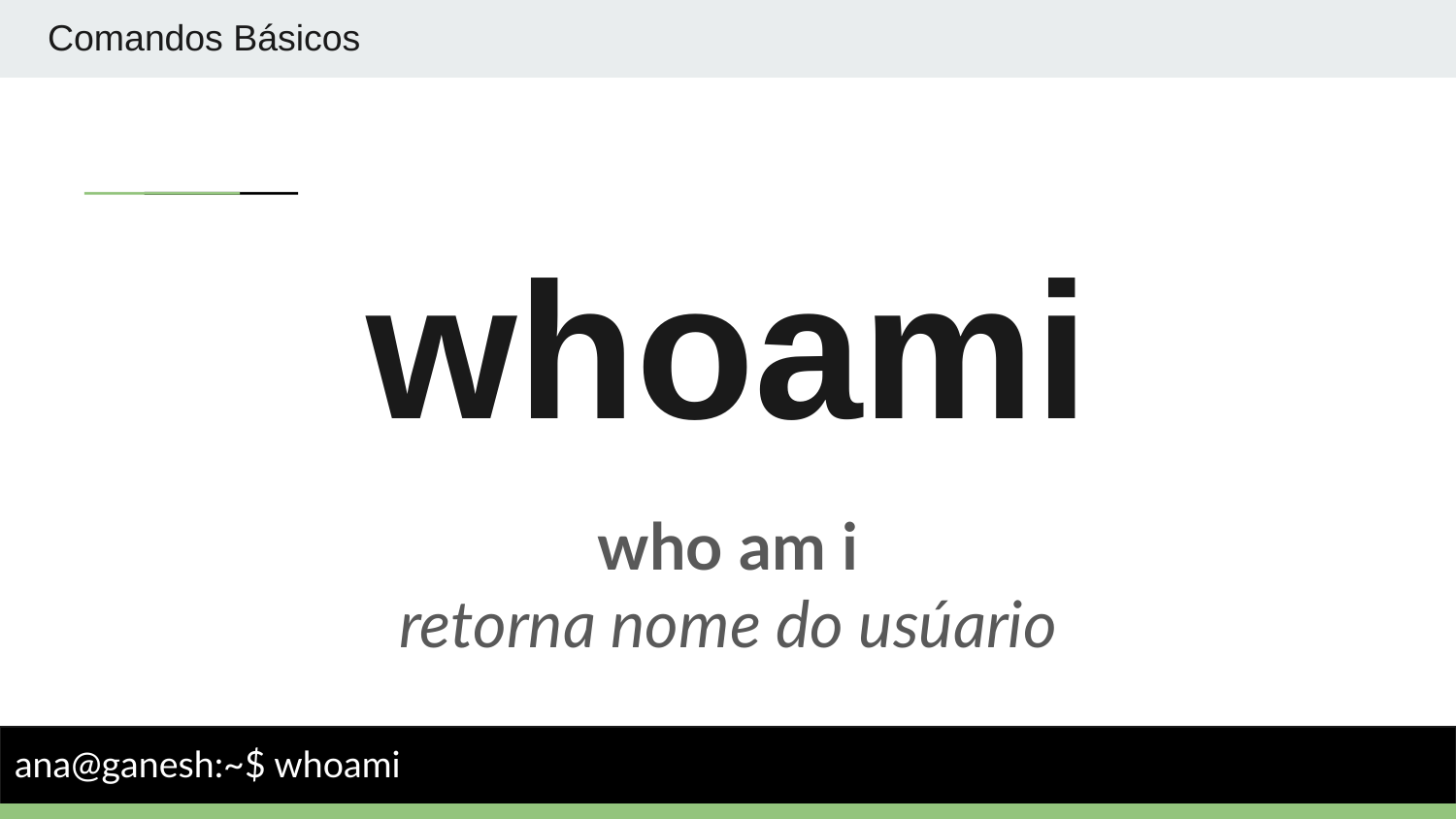

Comandos Básicos
# whoami
who am i
retorna nome do usúario

ana@ganesh:~$ whoami